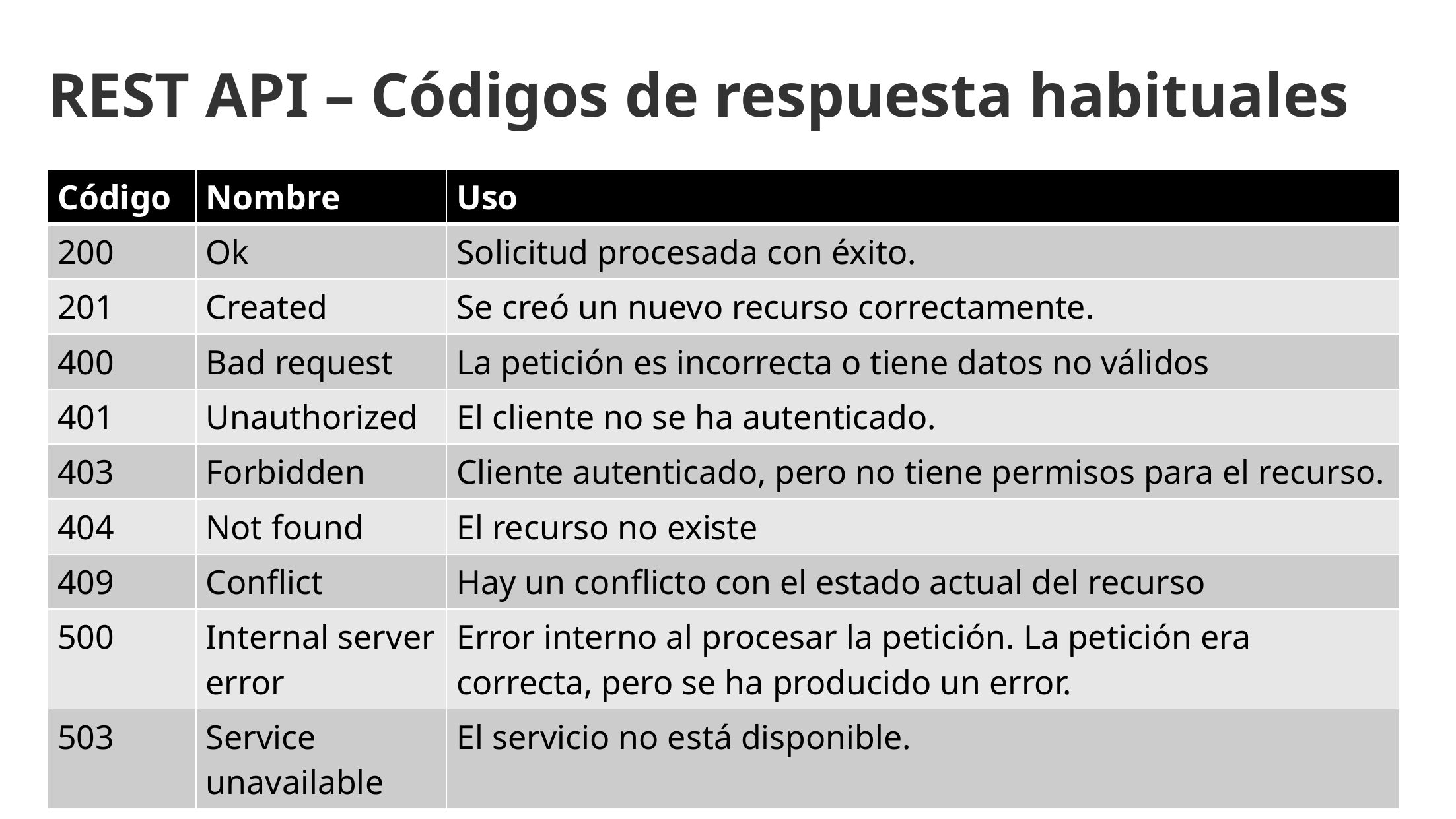

REST API – Códigos de respuesta habituales
| Código | Nombre | Uso |
| --- | --- | --- |
| 200 | Ok | Solicitud procesada con éxito. |
| 201 | Created | Se creó un nuevo recurso correctamente. |
| 400 | Bad request | La petición es incorrecta o tiene datos no válidos |
| 401 | Unauthorized | El cliente no se ha autenticado. |
| 403 | Forbidden | Cliente autenticado, pero no tiene permisos para el recurso. |
| 404 | Not found | El recurso no existe |
| 409 | Conflict | Hay un conflicto con el estado actual del recurso |
| 500 | Internal server error | Error interno al procesar la petición. La petición era correcta, pero se ha producido un error. |
| 503 | Service unavailable | El servicio no está disponible. |